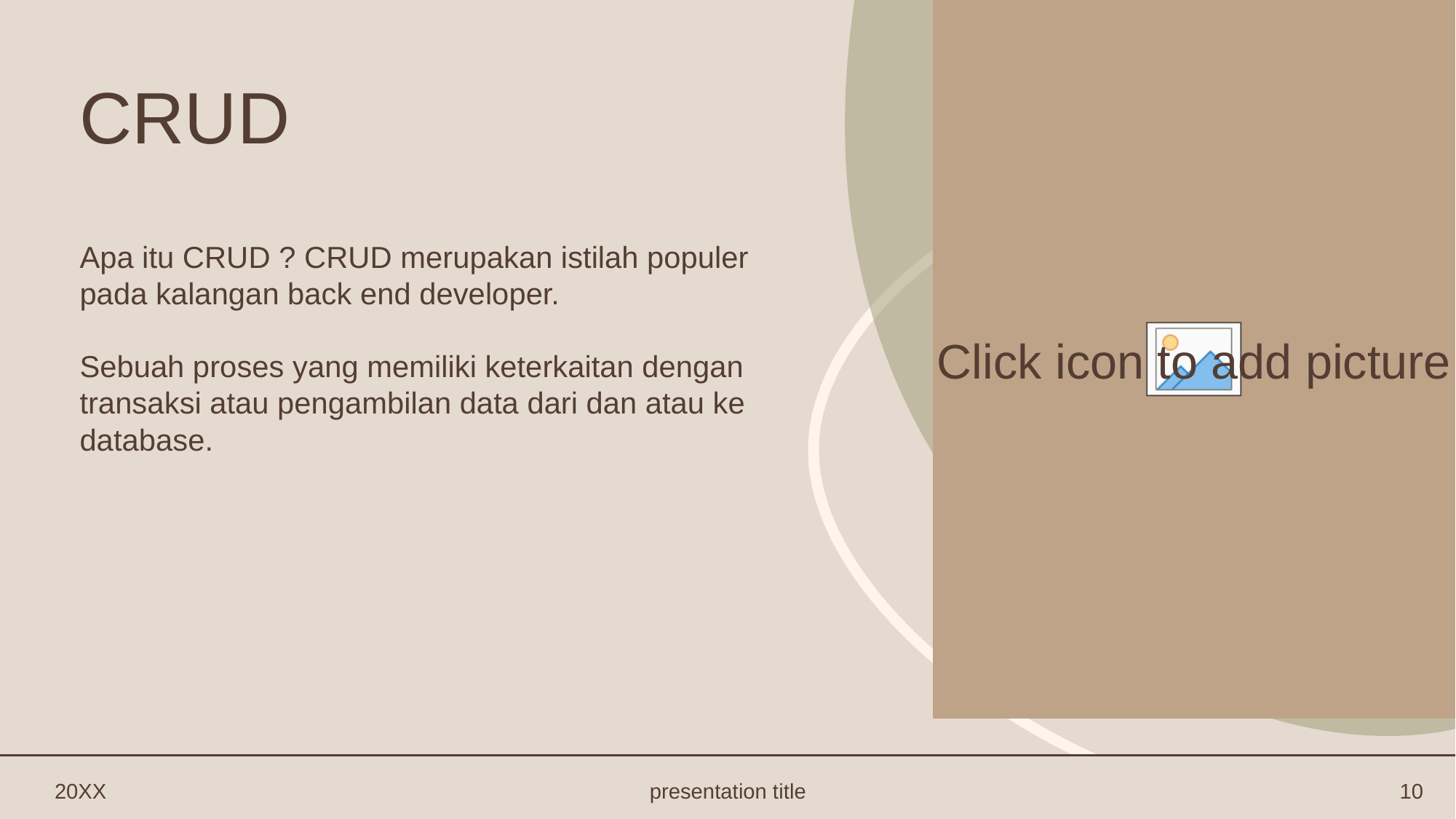

# CRUD
Apa itu CRUD ? CRUD merupakan istilah populer pada kalangan back end developer.

Sebuah proses yang memiliki keterkaitan dengan transaksi atau pengambilan data dari dan atau ke database.
20XX
presentation title
10